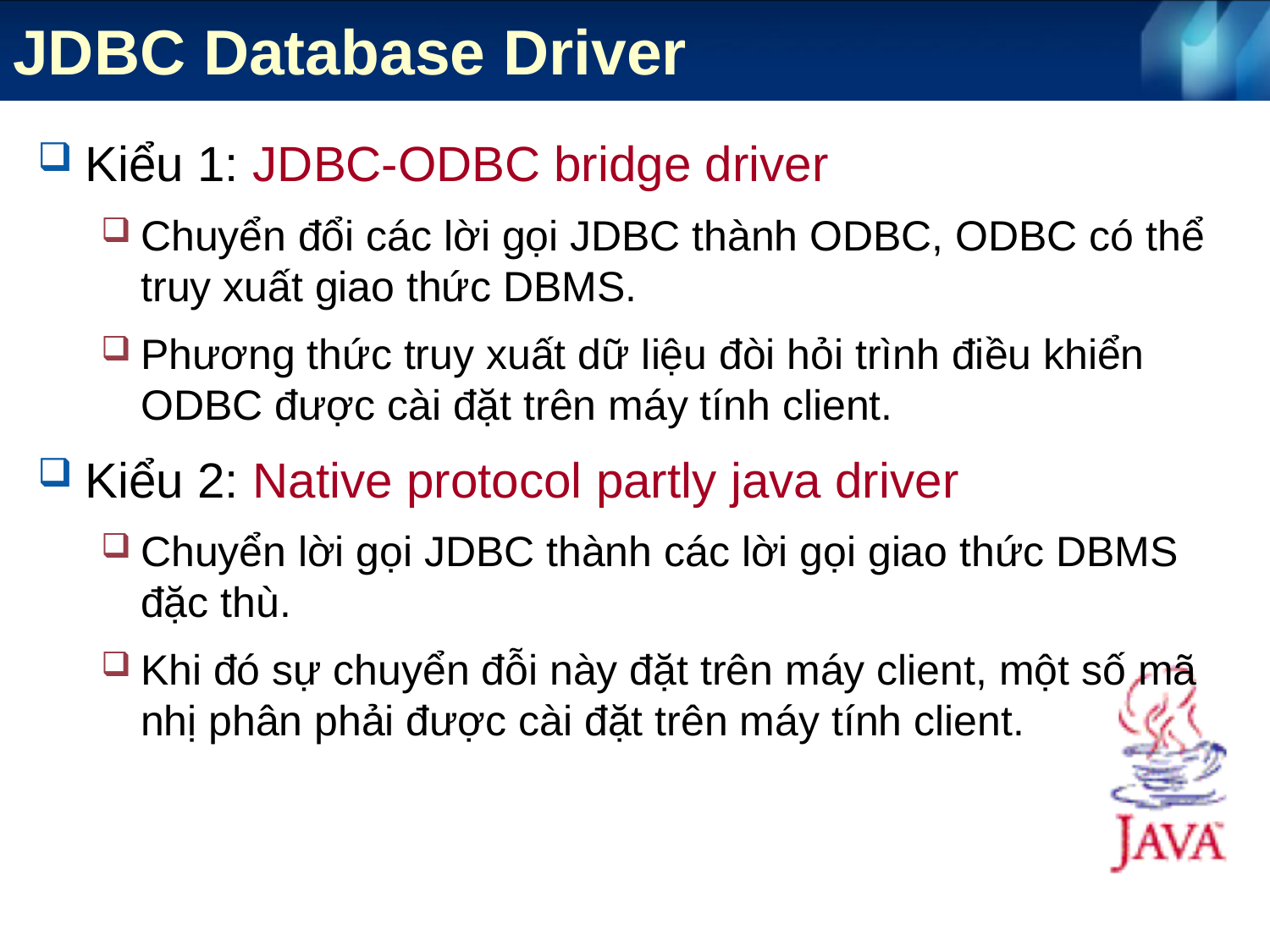

# JDBC Database Driver
Kiểu 1: JDBC-ODBC bridge driver
Chuyển đổi các lời gọi JDBC thành ODBC, ODBC có thể truy xuất giao thức DBMS.
Phương thức truy xuất dữ liệu đòi hỏi trình điều khiển ODBC được cài đặt trên máy tính client.
Kiểu 2: Native protocol partly java driver
Chuyển lời gọi JDBC thành các lời gọi giao thức DBMS đặc thù.
Khi đó sự chuyển đỗi này đặt trên máy client, một số mã nhị phân phải được cài đặt trên máy tính client.
4